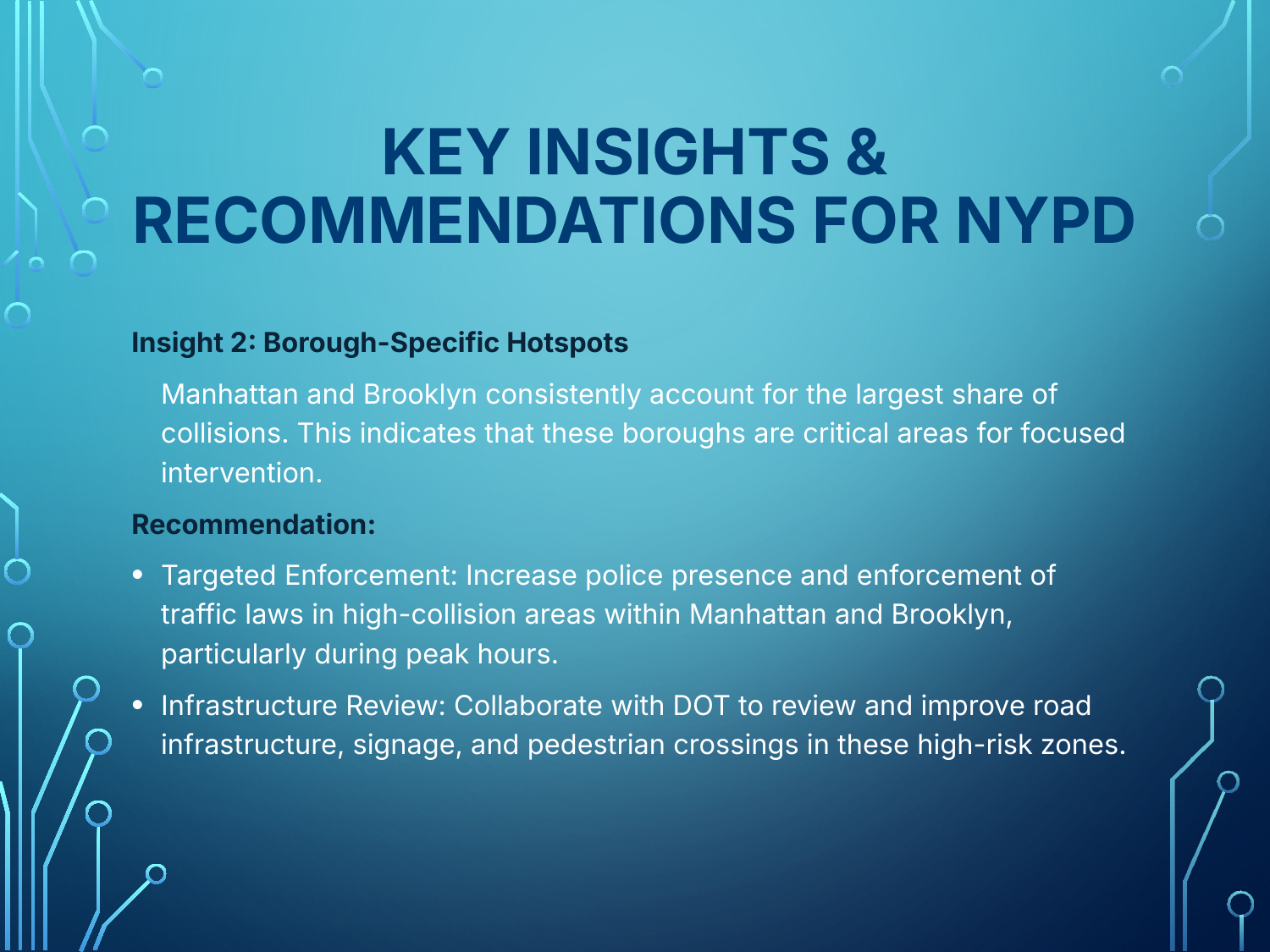

# Key Insights & Recommendations for NYPD
Insight 2: Borough-Specific Hotspots
	Manhattan and Brooklyn consistently account for the largest share of collisions. This indicates that these boroughs are critical areas for focused intervention.
Recommendation:
Targeted Enforcement: Increase police presence and enforcement of traffic laws in high-collision areas within Manhattan and Brooklyn, particularly during peak hours.
Infrastructure Review: Collaborate with DOT to review and improve road infrastructure, signage, and pedestrian crossings in these high-risk zones.